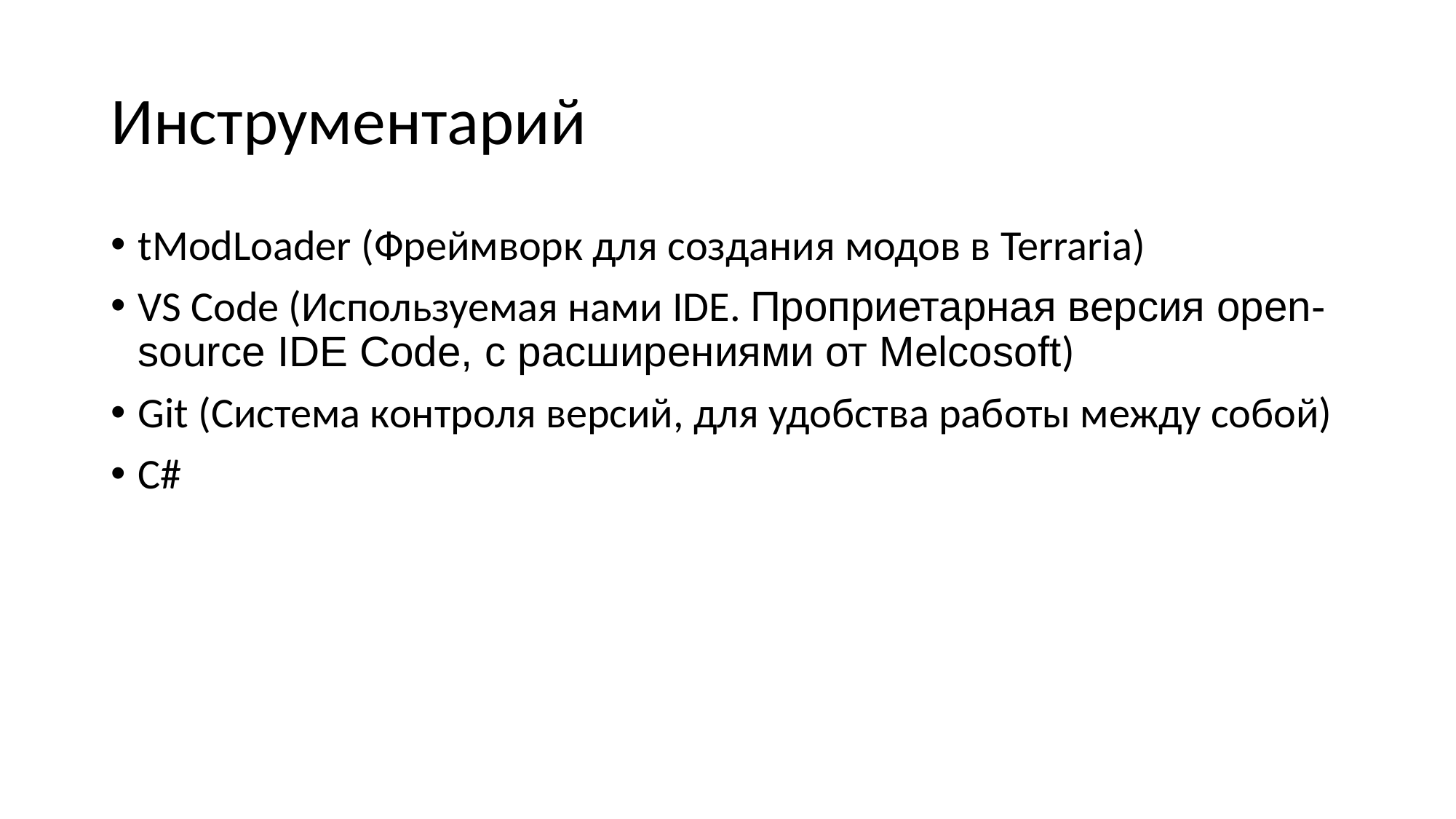

# Инструментарий
tModLoader (Фреймворк для создания модов в Terraria)
VS Code (Используемая нами IDE. Проприетарная версия open-source IDE Code, с расширениями от Melcosoft)
Git (Система контроля версий, для удобства работы между собой)
C#